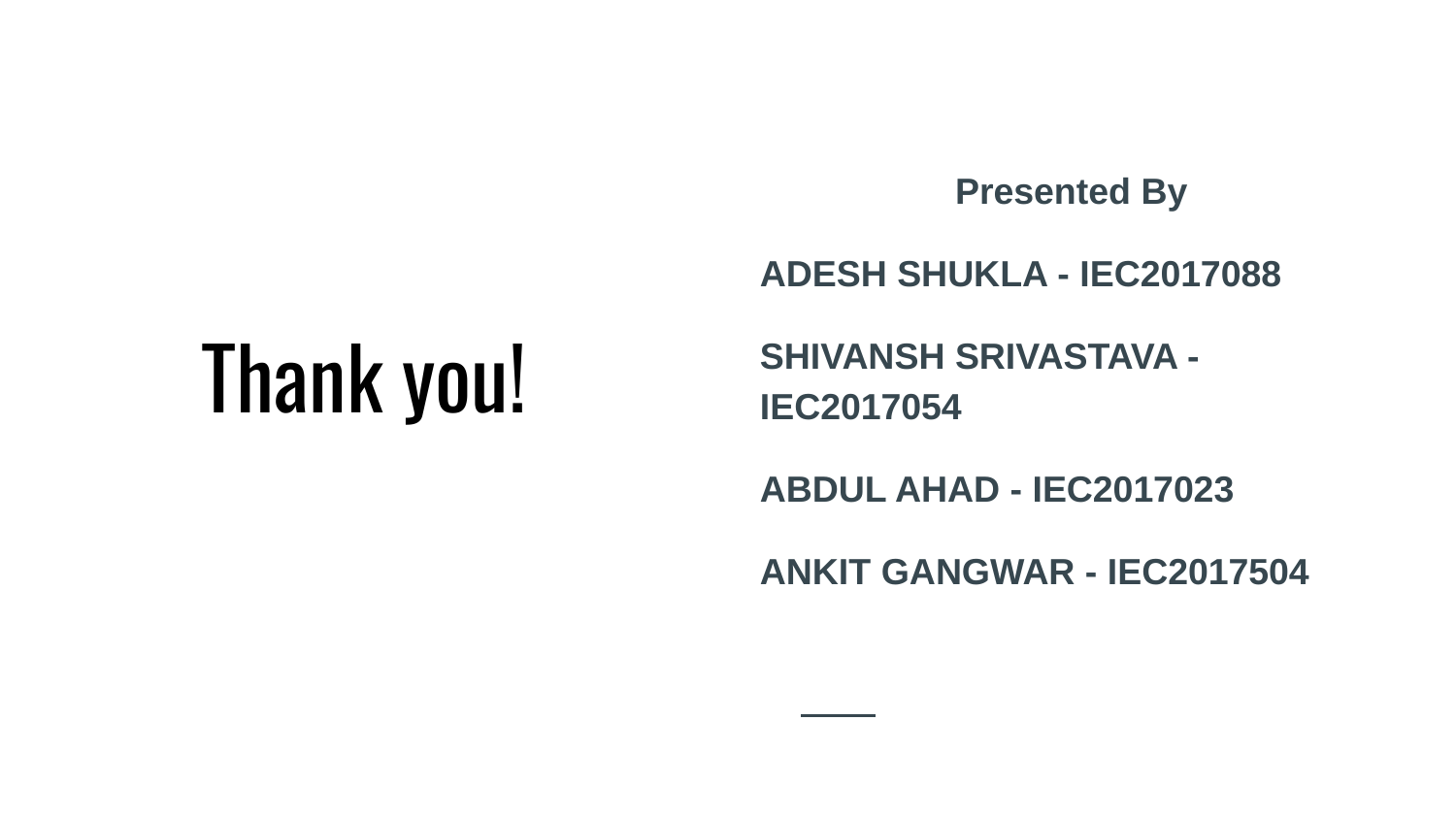

Presented By
ADESH SHUKLA - IEC2017088
SHIVANSH SRIVASTAVA - IEC2017054
ABDUL AHAD - IEC2017023
ANKIT GANGWAR - IEC2017504

# Thank you!